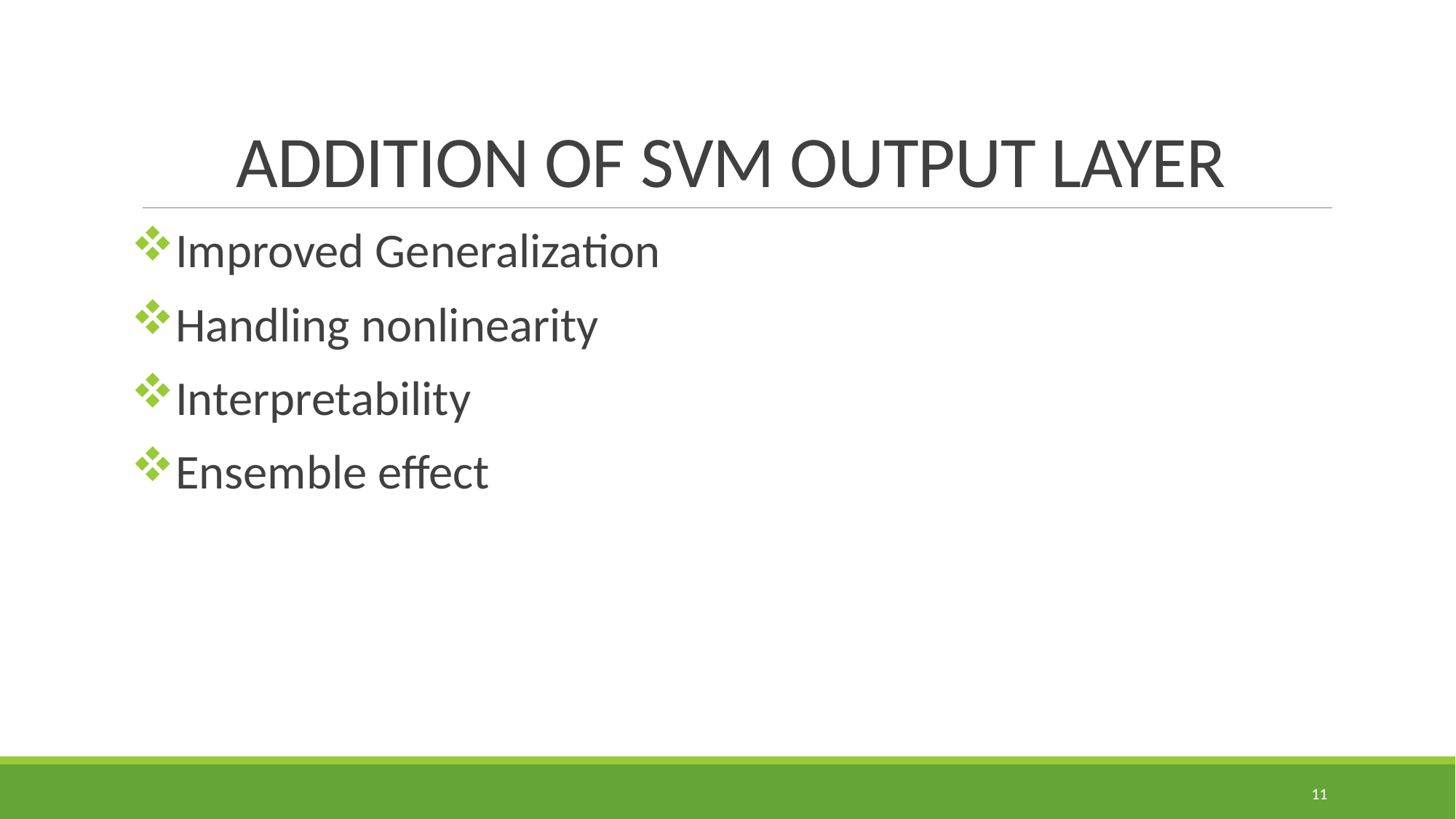

# ADDITION OF SVM OUTPUT LAYER
Improved Generalization
Handling nonlinearity
Interpretability
Ensemble effect
11